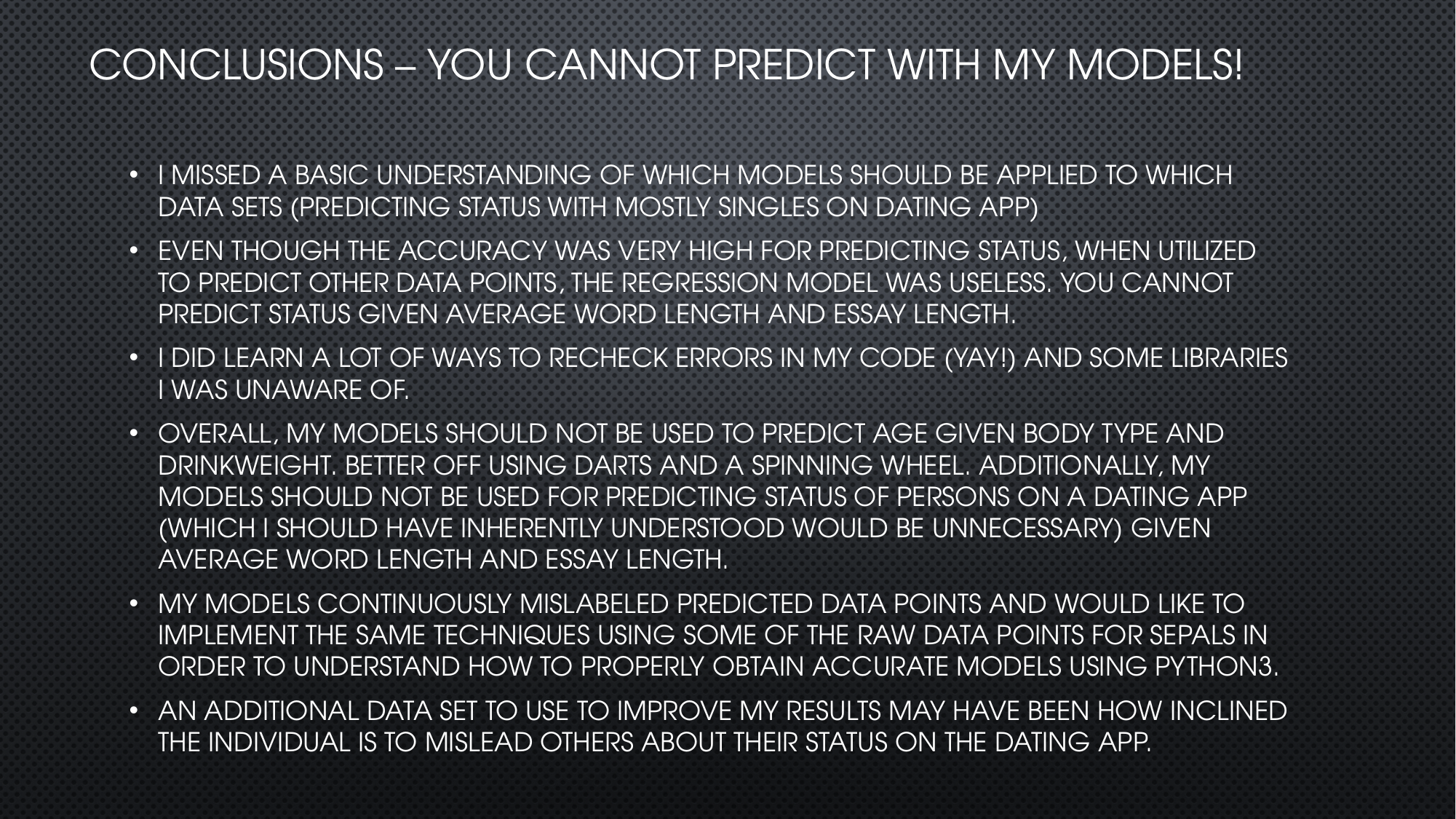

# Conclusions – You CANNOT PREDICT WITH MY MODELS!
I missed a basic understanding of which models should be applied to which data sets (predicting status with mostly singles on dating app)
Even though the accuracy was very high for predicting Status, when utilized to predict other data points, the regression model was useless. You cannot predict Status given average word length and essay length.
I did learn a lot of ways to recheck errors in my code (yay!) and some libraries I was unaware of.
Overall, my models should not be used to predict age given body type and drinkweight. Better off using darts and a spinning wheel. Additionally, my models should not be used for predicting status of persons on a dating app (which I should have inherently understood would be unnecessary) given average word length and essay length.
My models continuously mislabeled predicted data points and Would like to implement the same techniques using some of the raw data points for Sepals In order to understand how to properly obtain accurate models using Python3.
An additional data set to use to improve my results may have been how inclined the individual is to mislead others about their status on the dating app.